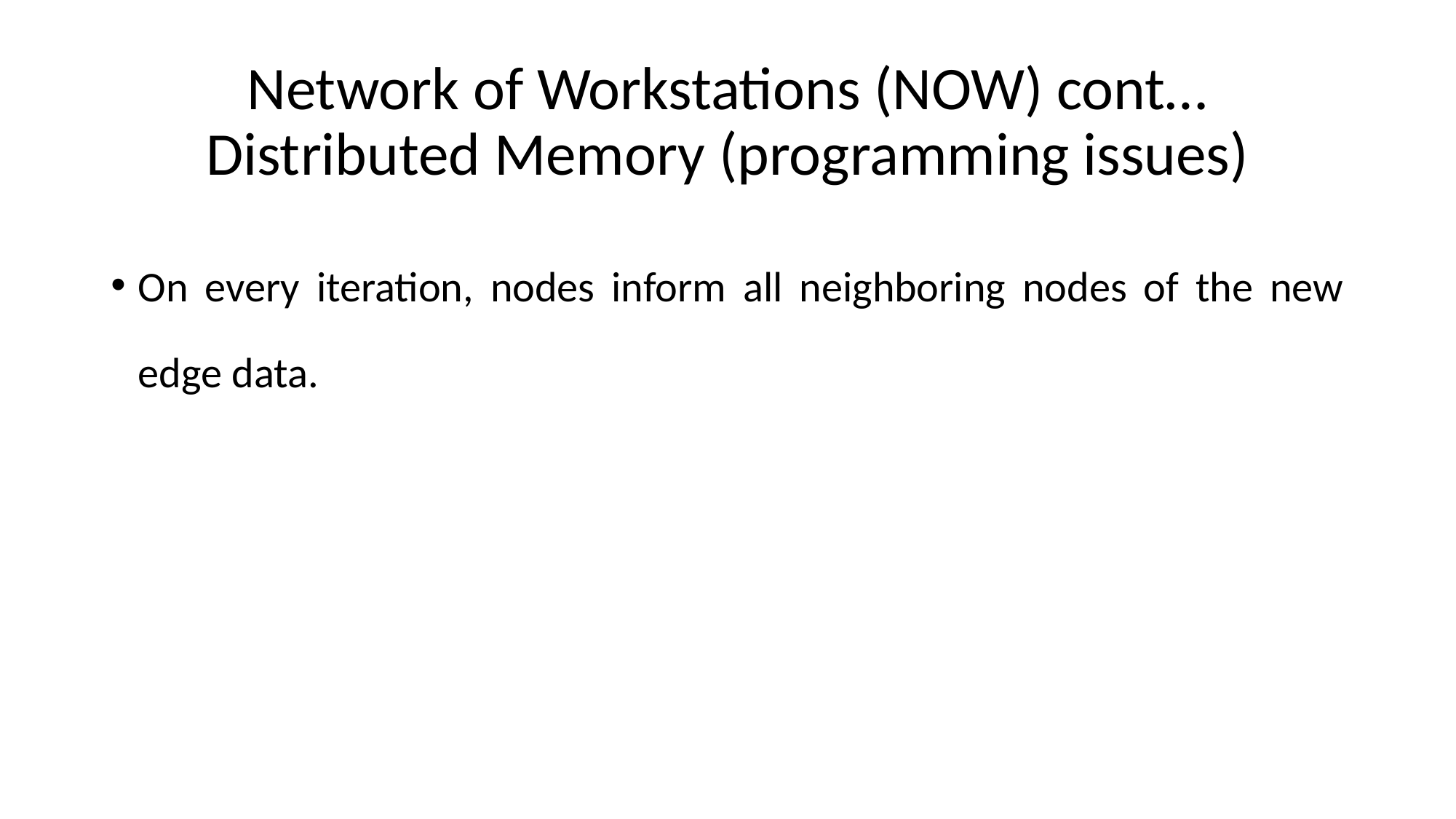

# Network of Workstations (NOW) cont… Distributed Memory (programming issues)
On every iteration, nodes inform all neighboring nodes of the new edge data.